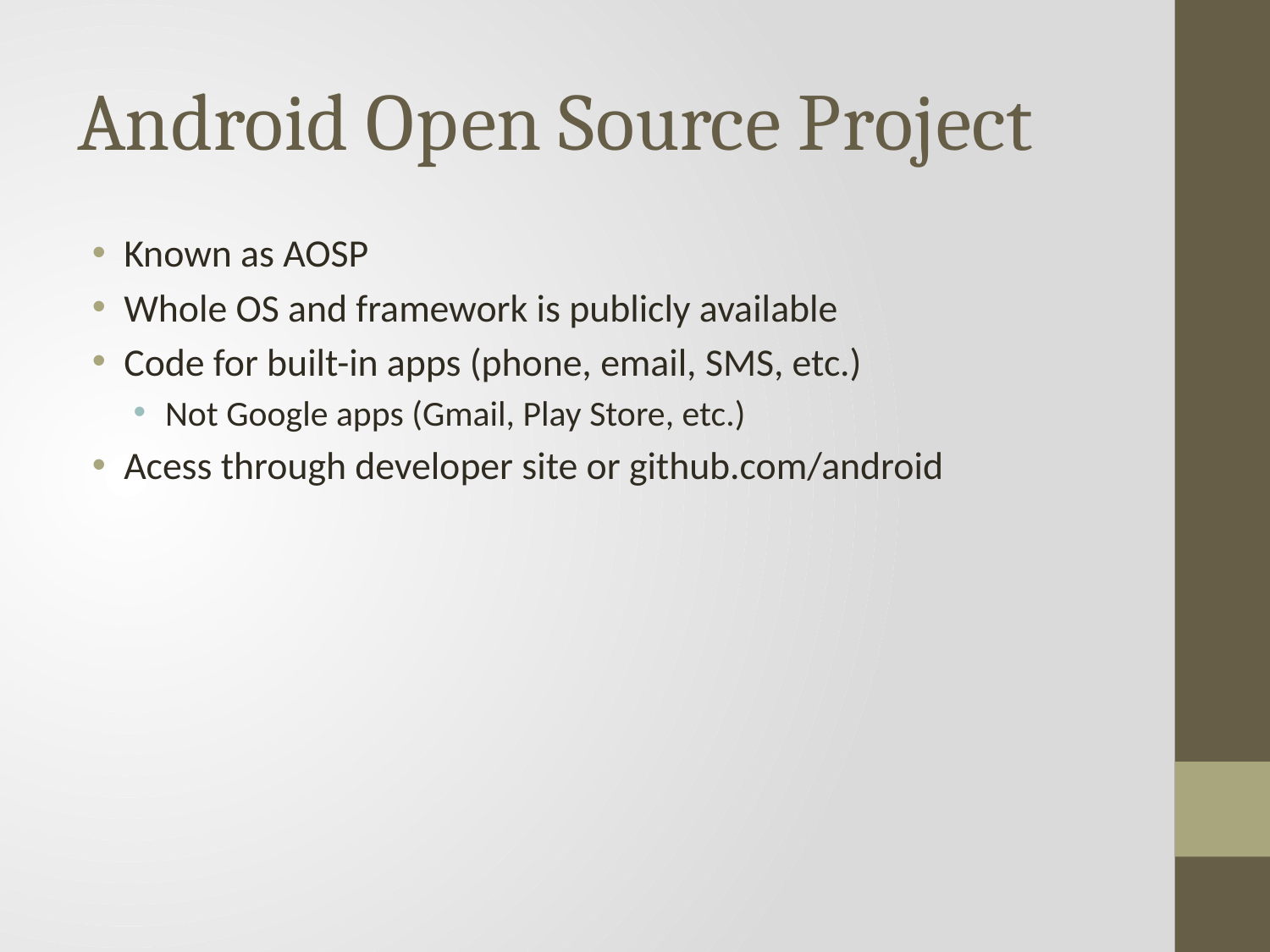

# Android Open Source Project
Known as AOSP
Whole OS and framework is publicly available
Code for built-in apps (phone, email, SMS, etc.)
Not Google apps (Gmail, Play Store, etc.)
Acess through developer site or github.com/android